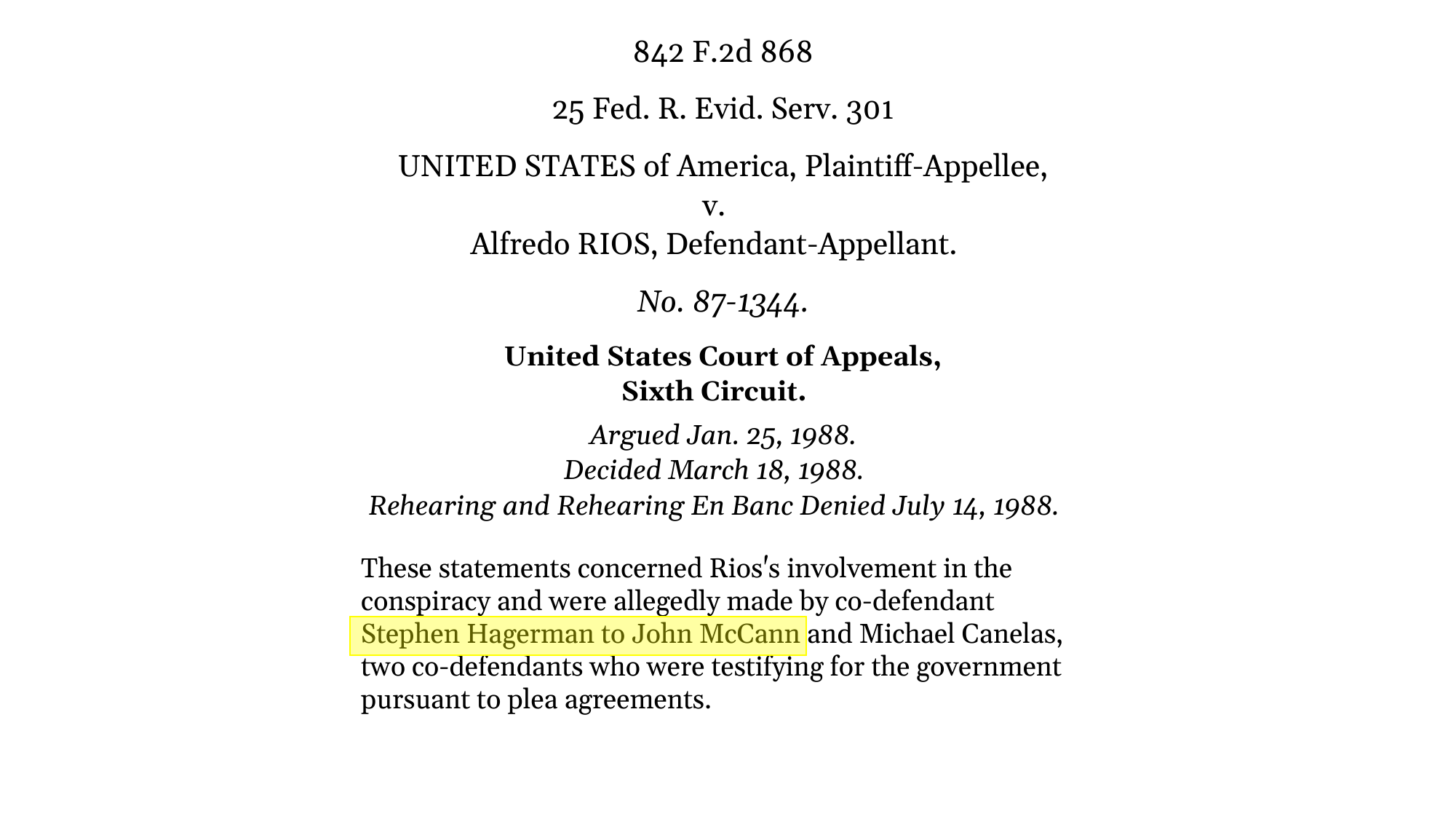

842 F.2d 868
25 Fed. R. Evid. Serv. 301
UNITED STATES of America, Plaintiff-Appellee,
v.
Alfredo RIOS, Defendant-Appellant.
No. 87-1344.
United States Court of Appeals,
Sixth Circuit.
Argued Jan. 25, 1988.
Decided March 18, 1988.
Rehearing and Rehearing En Banc Denied July 14, 1988.
These statements concerned Rios's involvement in the conspiracy and were allegedly made by co-defendant Stephen Hagerman to John McCann and Michael Canelas, two co-defendants who were testifying for the government pursuant to plea agreements.